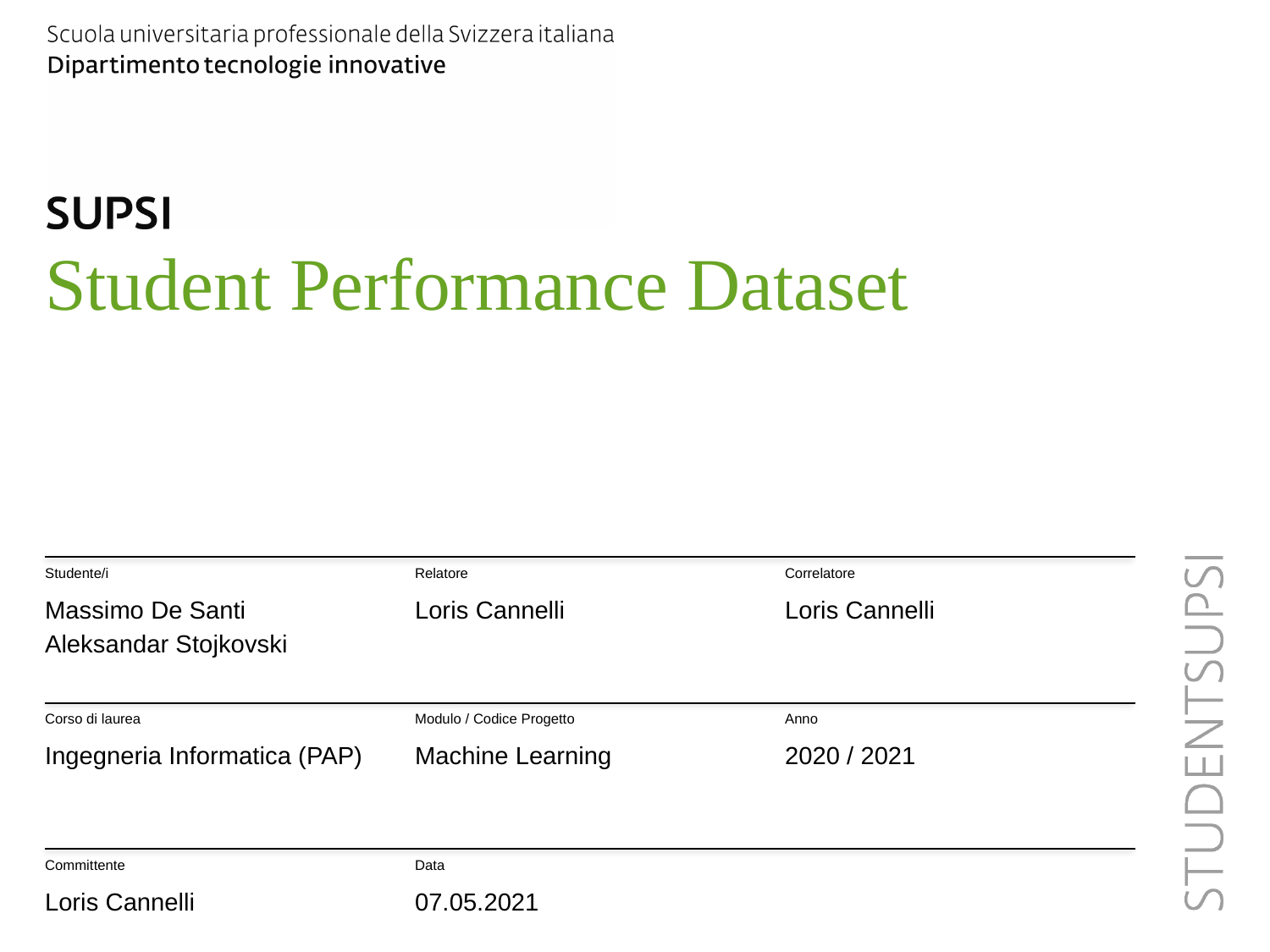

# Student Performance Dataset
Studente/i
Relatore
Correlatore
Massimo De Santi
Aleksandar Stojkovski
Loris Cannelli
Loris Cannelli

Corso di laurea
Modulo / Codice Progetto
Anno
Ingegneria Informatica (PAP)
Machine Learning
2020 / 2021
Committente
Data
Loris Cannelli

07.05.2021